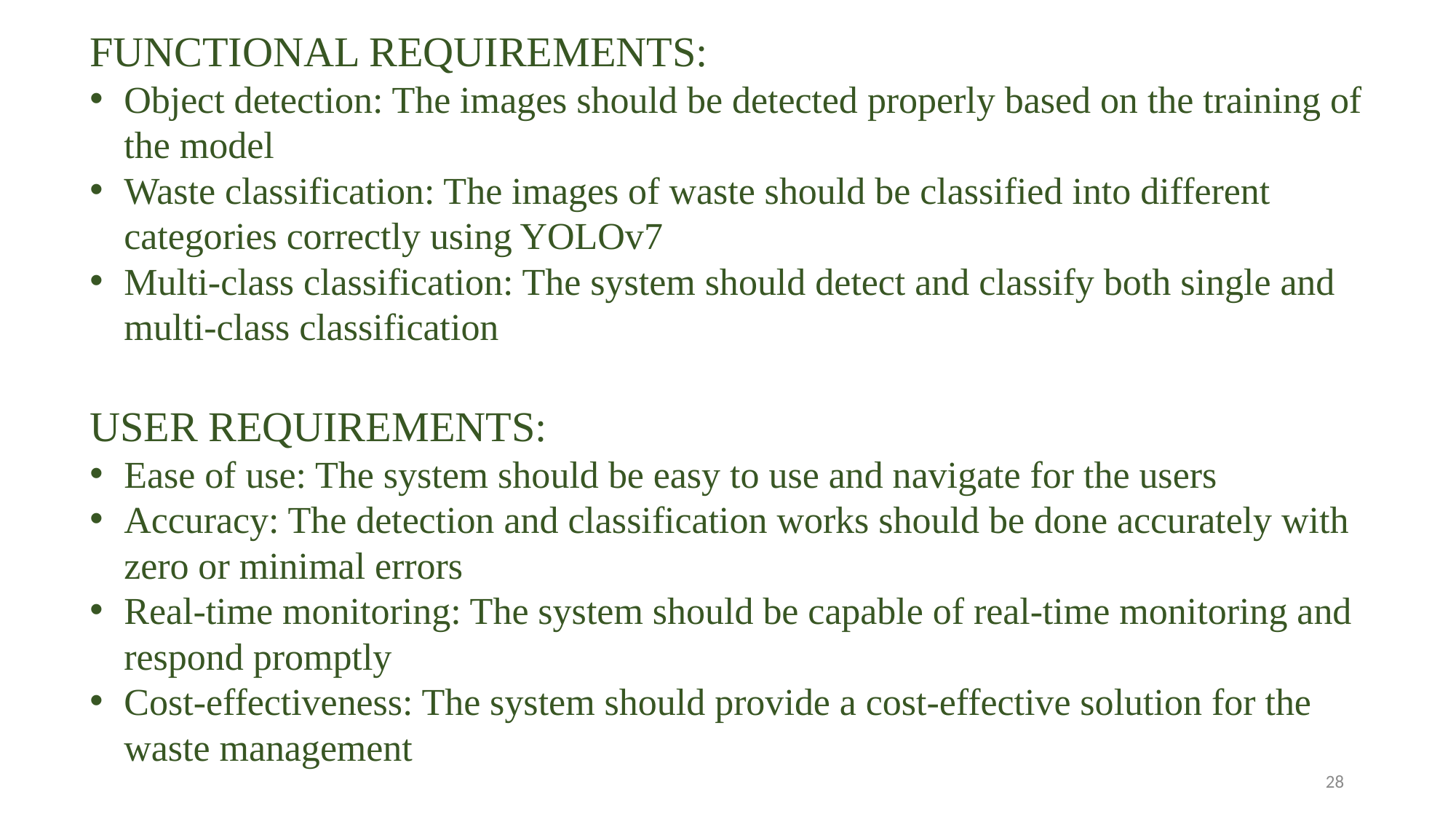

FUNCTIONAL REQUIREMENTS:
Object detection: The images should be detected properly based on the training of the model
Waste classification: The images of waste should be classified into different categories correctly using YOLOv7
Multi-class classification: The system should detect and classify both single and multi-class classification

USER REQUIREMENTS:
Ease of use: The system should be easy to use and navigate for the users
Accuracy: The detection and classification works should be done accurately with zero or minimal errors
Real-time monitoring: The system should be capable of real-time monitoring and respond promptly
Cost-effectiveness: The system should provide a cost-effective solution for the waste management

28